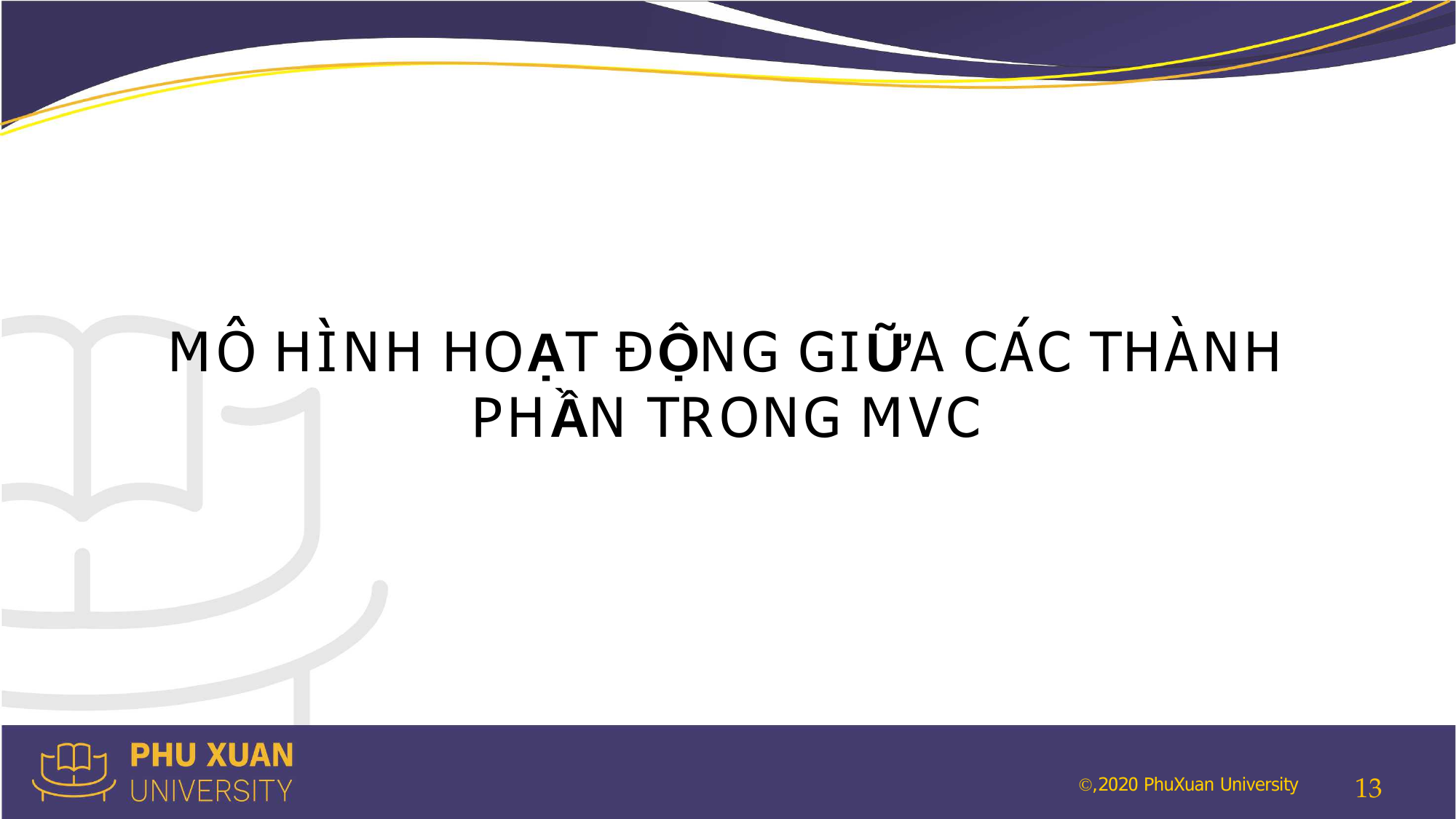

MÔ HÌNH HOẠT ĐỘNG GIỮA CÁC THÀNH PHẦN TRONG MVC
13